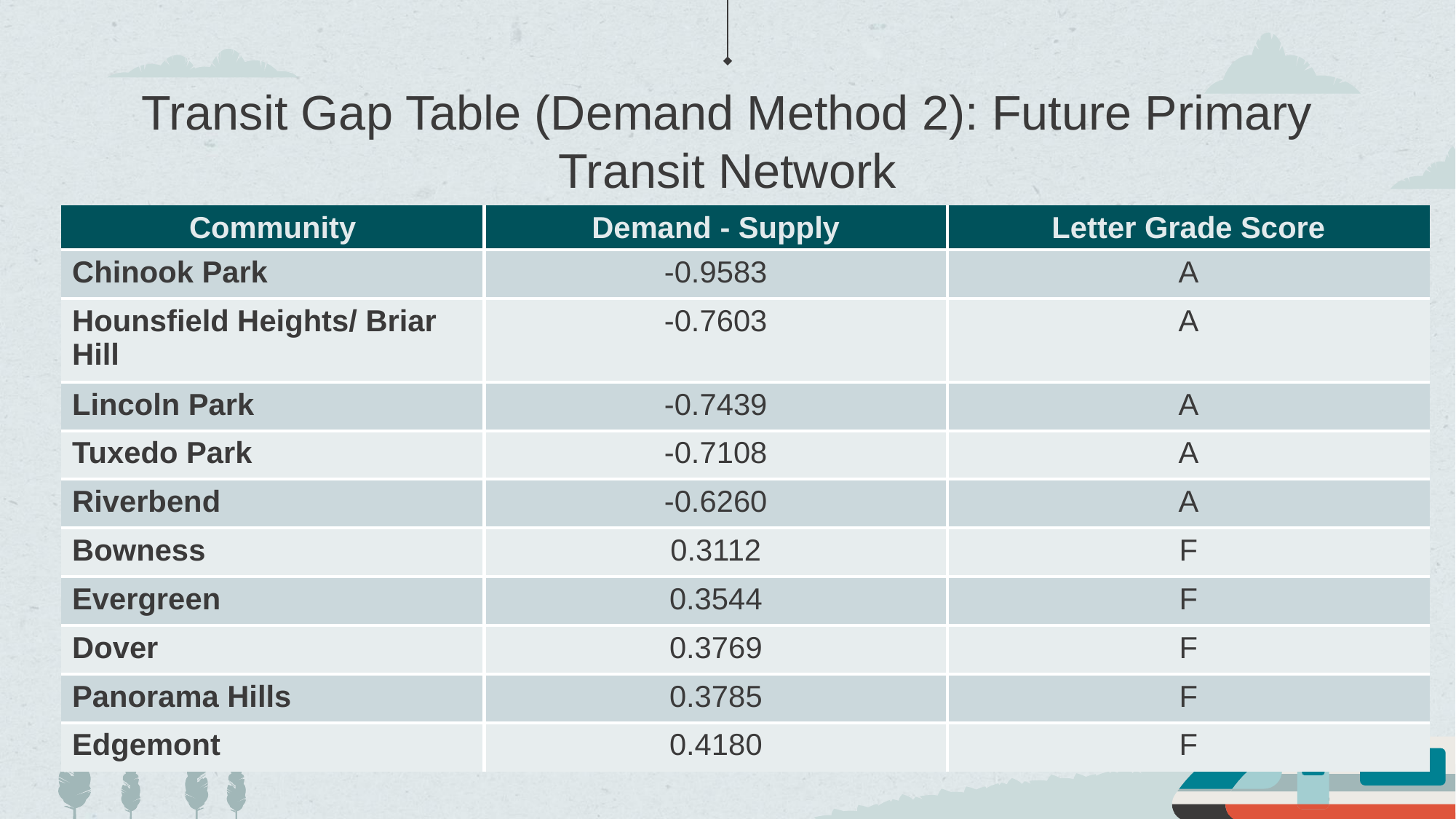

# Transit Gap Table (Demand Method 2): Future Primary Transit Network
| Community | Demand - Supply | Letter Grade Score |
| --- | --- | --- |
| Chinook Park | -0.9583 | A |
| Hounsfield Heights/ Briar Hill | -0.7603 | A |
| Lincoln Park | -0.7439 | A |
| Tuxedo Park | -0.7108 | A |
| Riverbend | -0.6260 | A |
| Bowness | 0.3112 | F |
| Evergreen | 0.3544 | F |
| Dover | 0.3769 | F |
| Panorama Hills | 0.3785 | F |
| Edgemont | 0.4180 | F |
The 200 communities are split into 5 quantiles and assigned letter grades accordingly